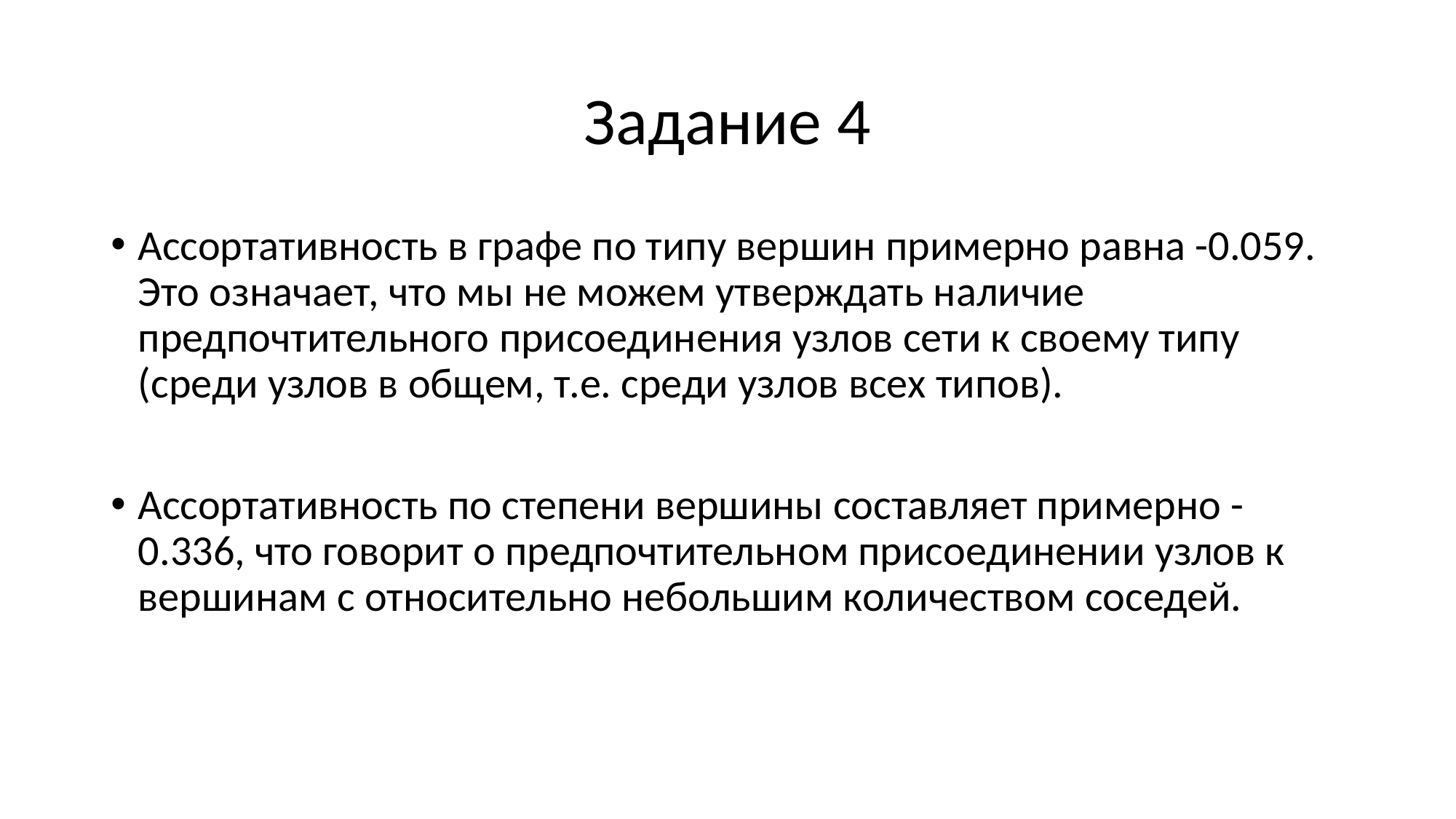

# Задание 4
Ассортативность в графе по типу вершин примерно равна -0.059. Это означает, что мы не можем утверждать наличие предпочтительного присоединения узлов сети к своему типу (среди узлов в общем, т.е. среди узлов всех типов).

Ассортативность по степени вершины составляет примерно -0.336, что говорит о предпочтительном присоединении узлов к вершинам с относительно небольшим количеством соседей.